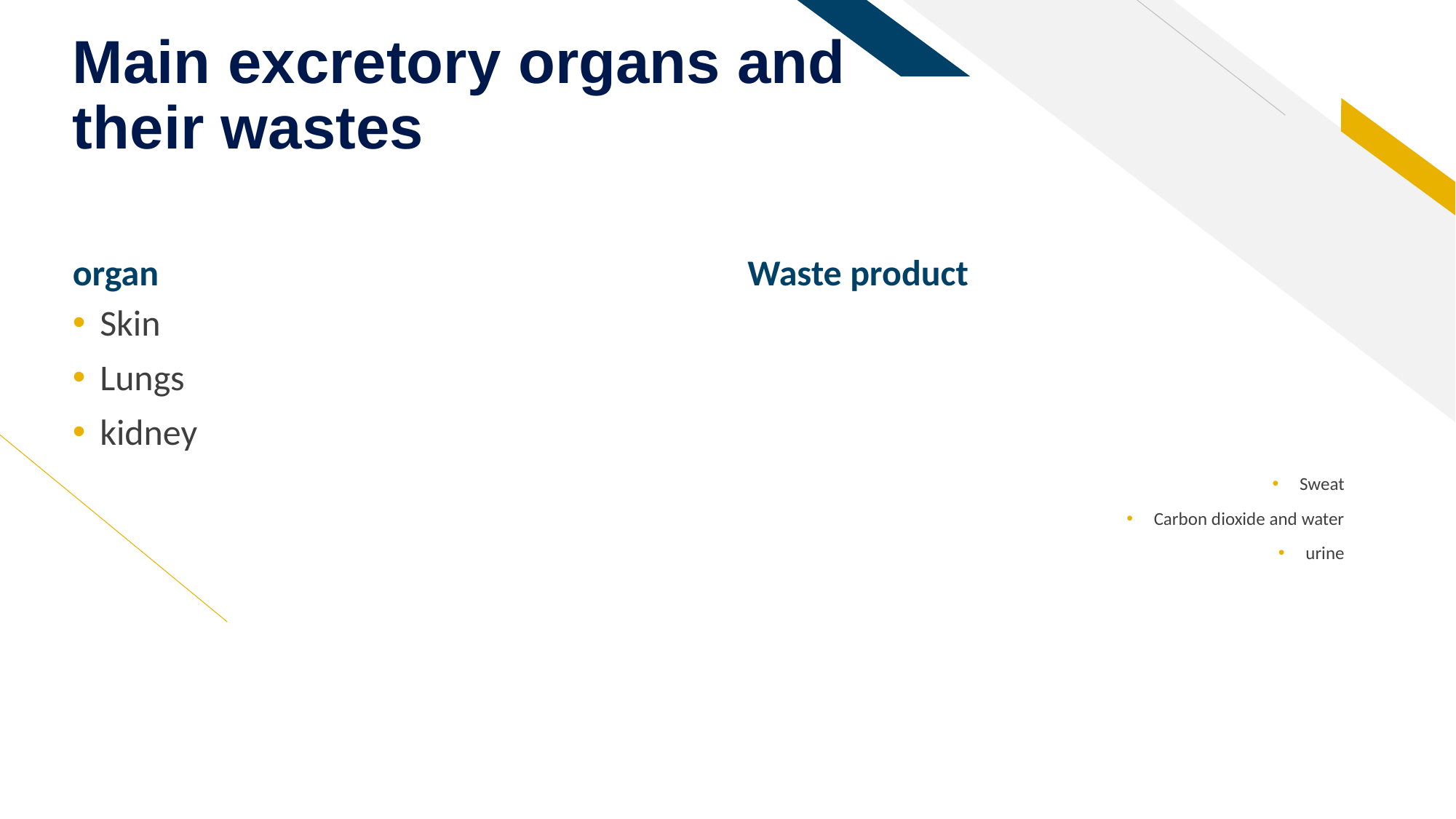

# Main excretory organs and their wastes
organ
Waste product
Skin
Lungs
kidney
Sweat
Carbon dioxide and water
urine